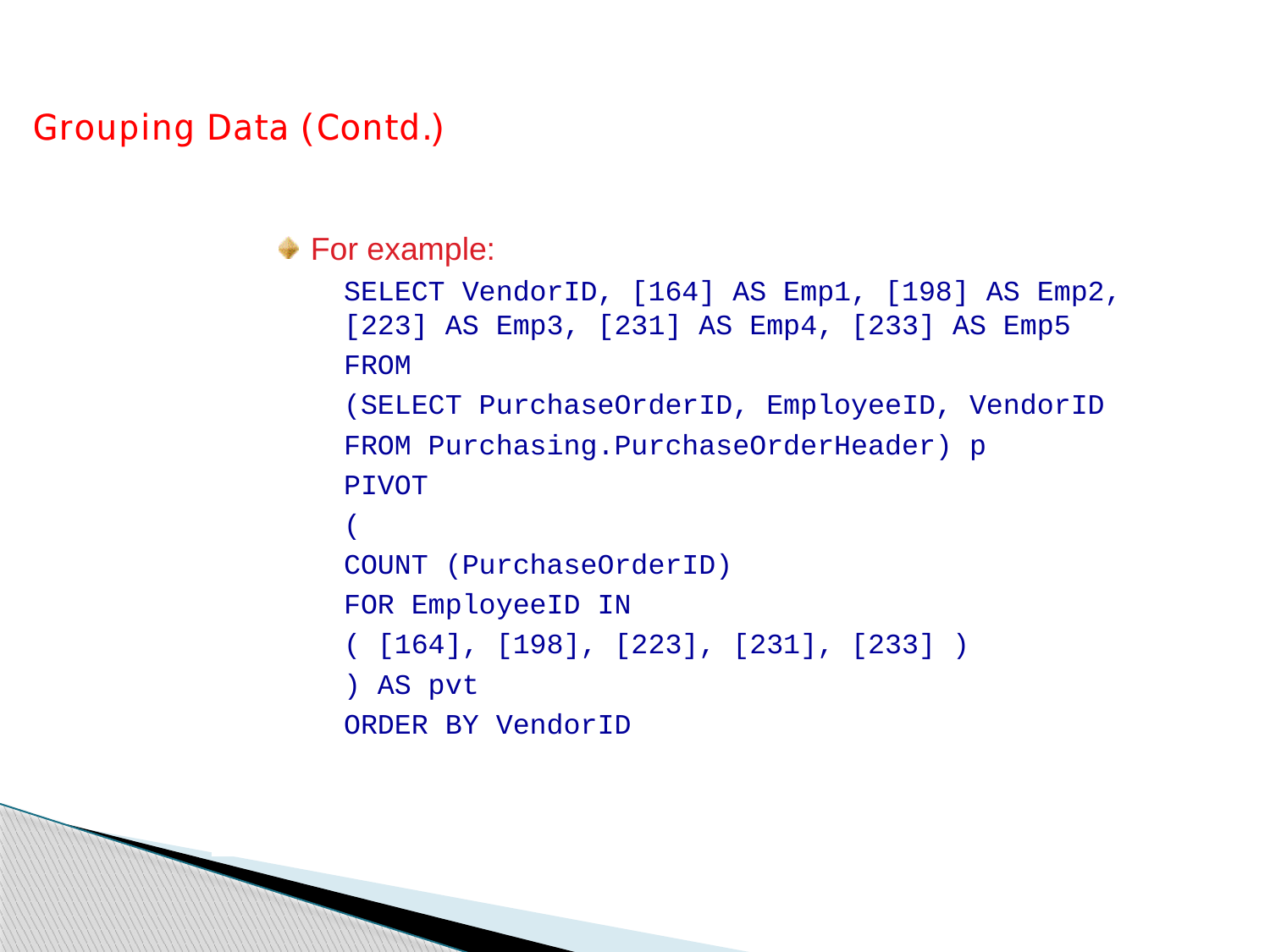

Grouping Data (Contd.)
For example:
	SELECT VendorID, [164] AS Emp1, [198] AS Emp2, [223] AS Emp3, [231] AS Emp4, [233] AS Emp5
	FROM
	(SELECT PurchaseOrderID, EmployeeID, VendorID
	FROM Purchasing.PurchaseOrderHeader) p
	PIVOT
	(
	COUNT (PurchaseOrderID)
	FOR EmployeeID IN
	( [164], [198], [223], [231], [233] )
	) AS pvt
	ORDER BY VendorID